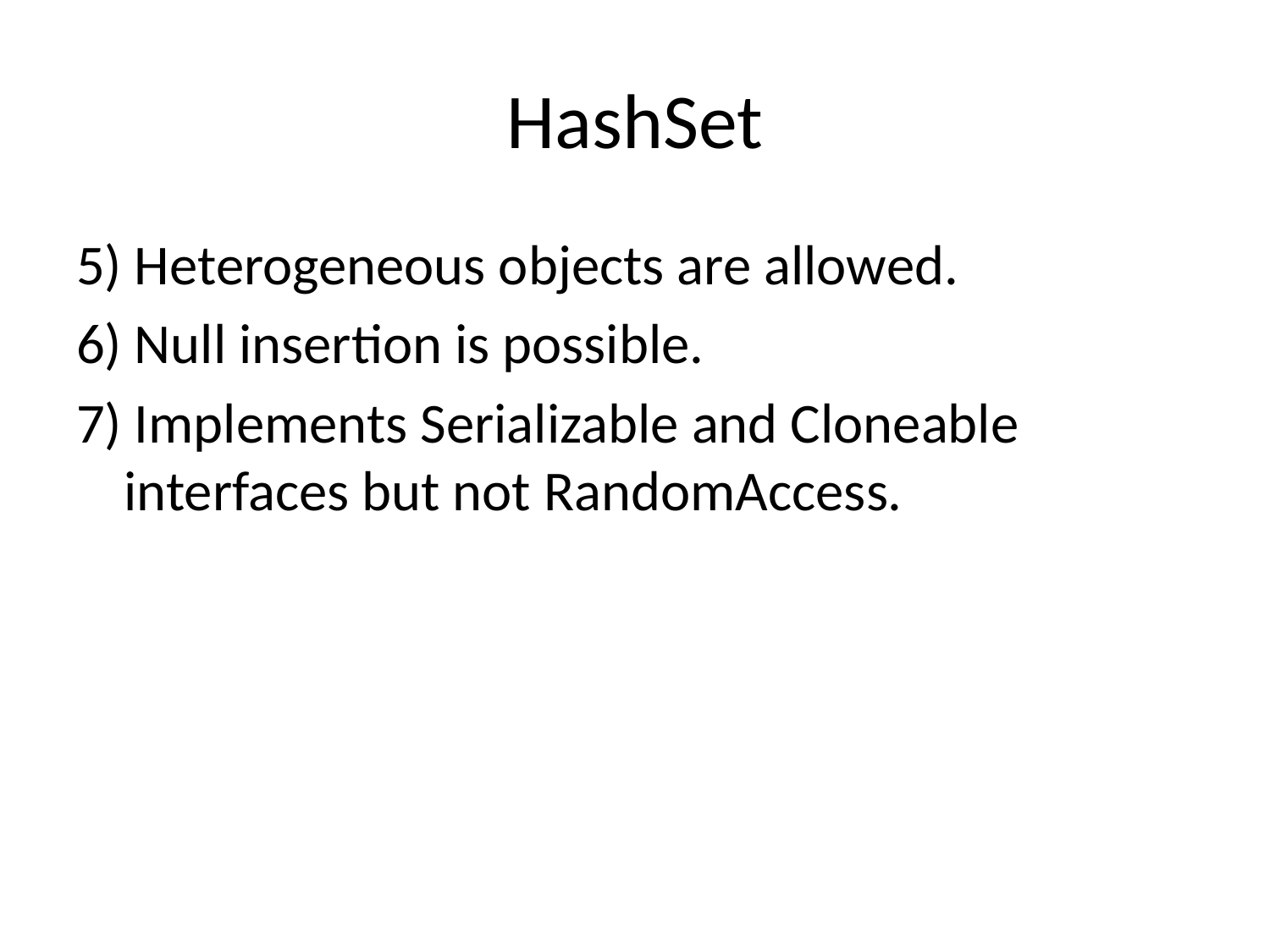

# HashSet
5) Heterogeneous objects are allowed.
6) Null insertion is possible.
7) Implements Serializable and Cloneable interfaces but not RandomAccess.